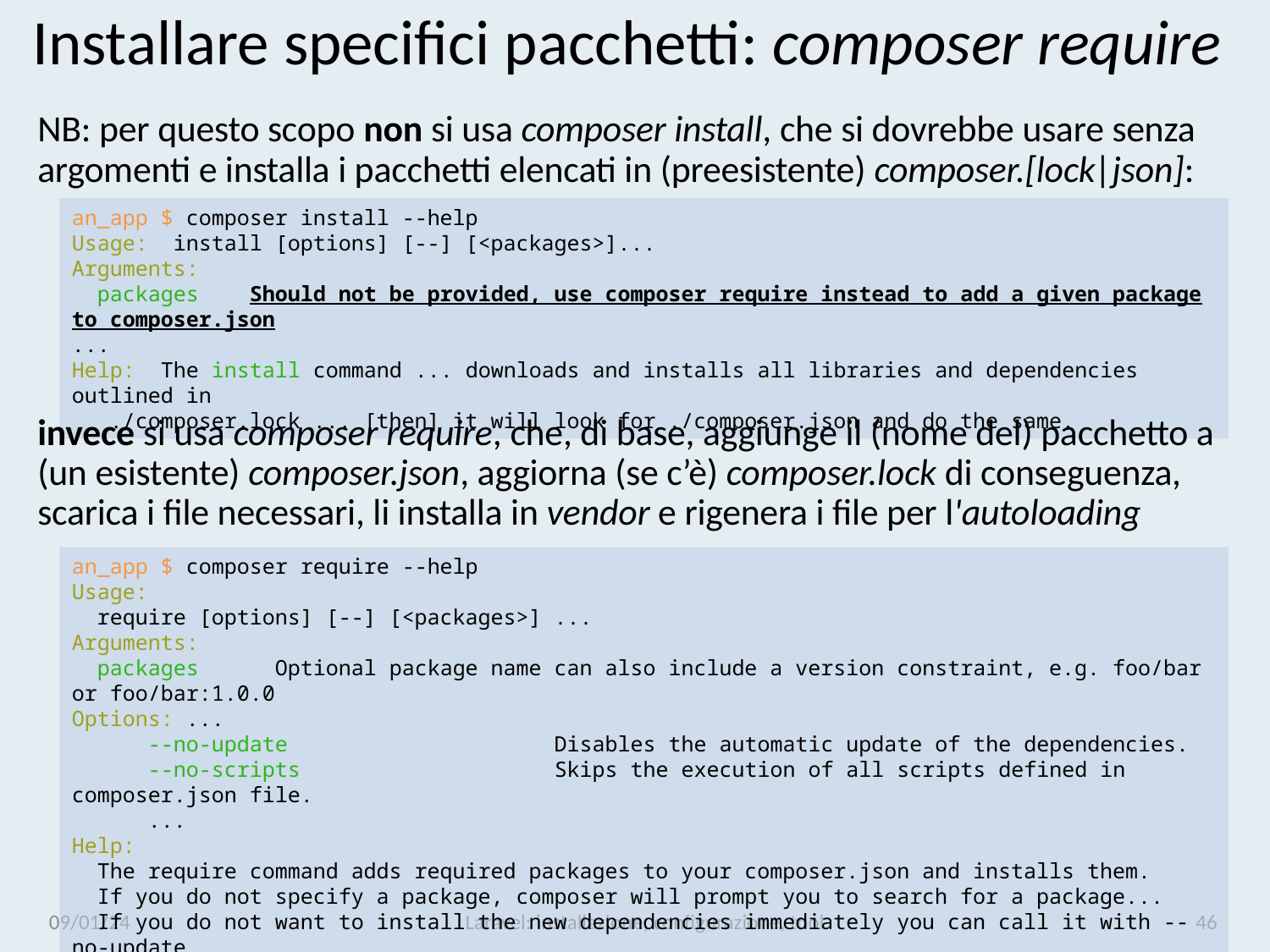

# Installare specifici pacchetti: composer require
NB: per questo scopo non si usa composer install, che si dovrebbe usare senza argomenti e installa i pacchetti elencati in (preesistente) composer.[lock|json]:
an_app $ composer install --help
Usage:  install [options] [--] [<packages>]...
Arguments:
  packages    Should not be provided, use composer require instead to add a given package to composer.json
...
Help:  The install command ... downloads and installs all libraries and dependencies outlined in
   ./composer.lock ... [then] it will look for ./composer.json and do the same.
invece si usa composer require, che, di base, aggiunge il (nome del) pacchetto a (un esistente) composer.json, aggiorna (se c’è) composer.lock di conseguenza, scarica i file necessari, li installa in vendor e rigenera i file per l'autoloading
an_app $ composer require --help
Usage:
  require [options] [--] [<packages>] ...
Arguments:
  packages      Optional package name can also include a version constraint, e.g. foo/bar or foo/bar:1.0.0
Options: ...
      --no-update                     Disables the automatic update of the dependencies.
      --no-scripts                    Skips the execution of all scripts defined in composer.json file.
      ...
Help:
  The require command adds required packages to your composer.json and installs them.
  If you do not specify a package, composer will prompt you to search for a package...
  If you do not want to install the new dependencies immediately you can call it with --no-update
09/01/24
Laravel: installazione, configurazione, tool
46